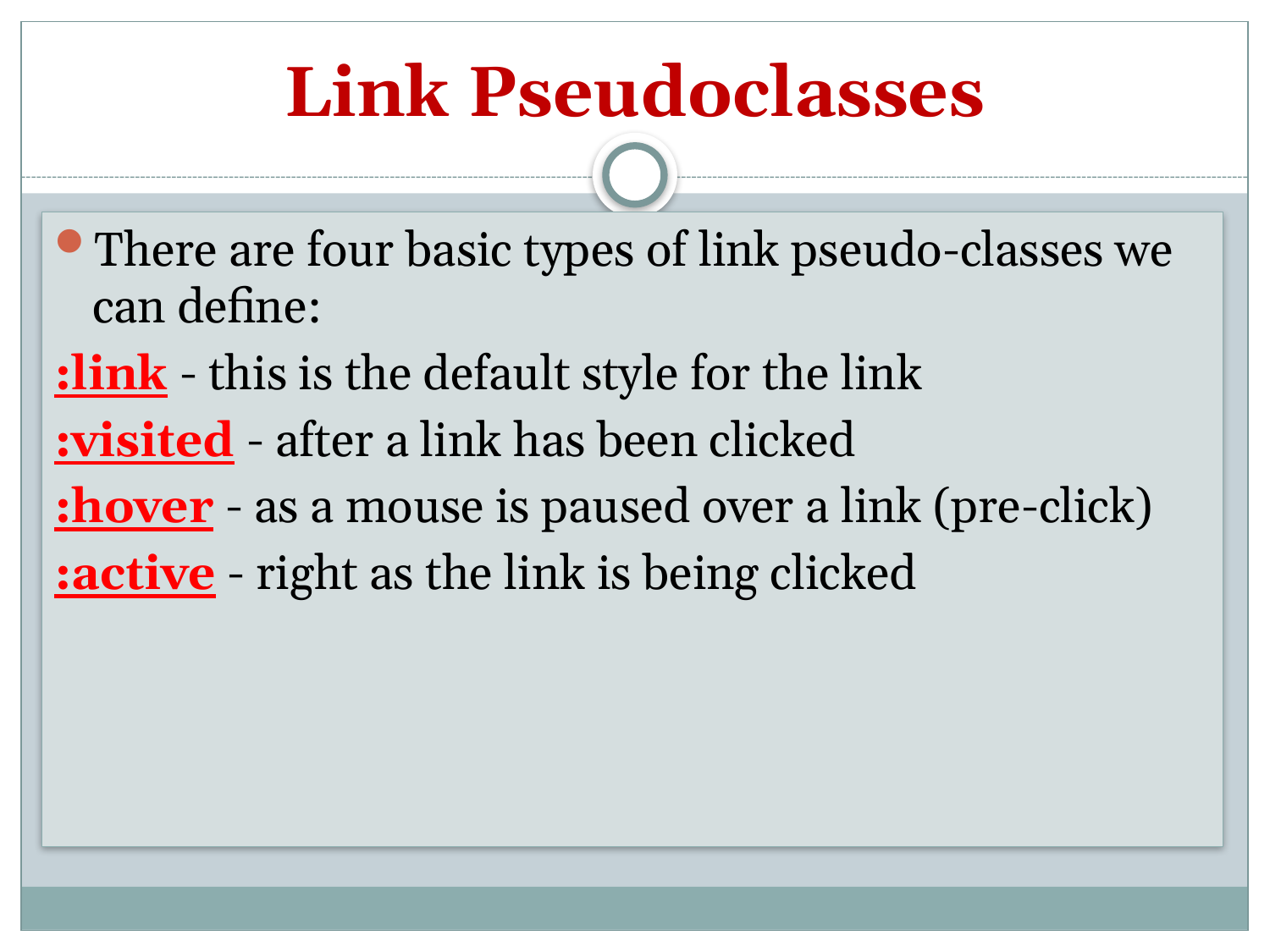

# Link Pseudoclasses
There are four basic types of link pseudo-classes we can define:
:link - this is the default style for the link
:visited - after a link has been clicked
:hover - as a mouse is paused over a link (pre-click)
:active - right as the link is being clicked